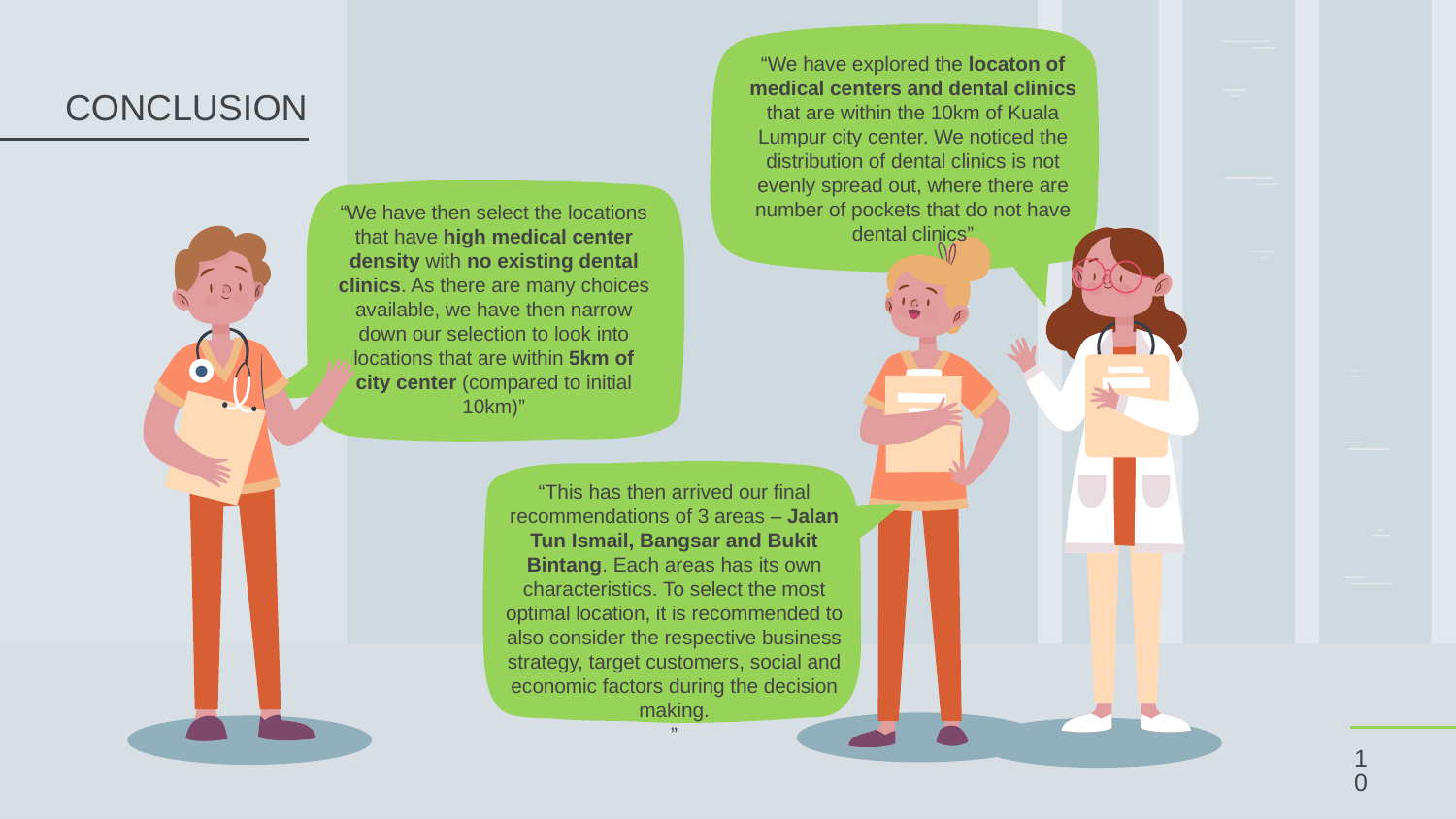

“We have explored the locaton of medical centers and dental clinics that are within the 10km of Kuala Lumpur city center. We noticed the distribution of dental clinics is not evenly spread out, where there are number of pockets that do not have dental clinics”
# CONCLUSION
“We have then select the locations that have high medical center density with no existing dental clinics. As there are many choices available, we have then narrow down our selection to look into locations that are within 5km of city center (compared to initial 10km)”
“This has then arrived our final recommendations of 3 areas – Jalan Tun Ismail, Bangsar and Bukit Bintang. Each areas has its own characteristics. To select the most optimal location, it is recommended to also consider the respective business strategy, target customers, social and economic factors during the decision making.
”
10